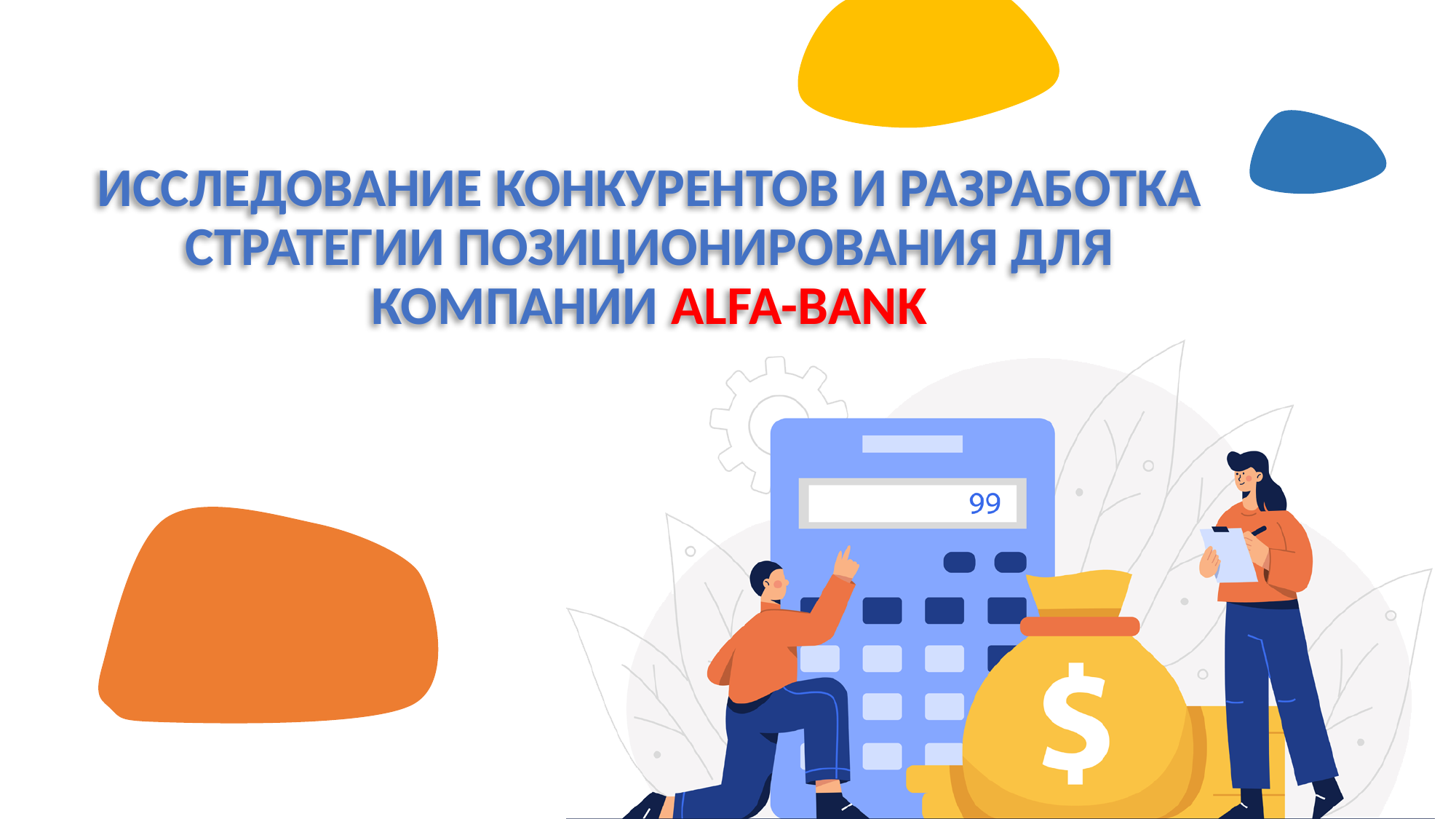

# ИССЛЕДОВАНИЕ КОНКУРЕНТОВ И РАЗРАБОТКА СТРАТЕГИИ ПОЗИЦИОНИРОВАНИЯ ДЛЯ КОМПАНИИ ALFA-BANK